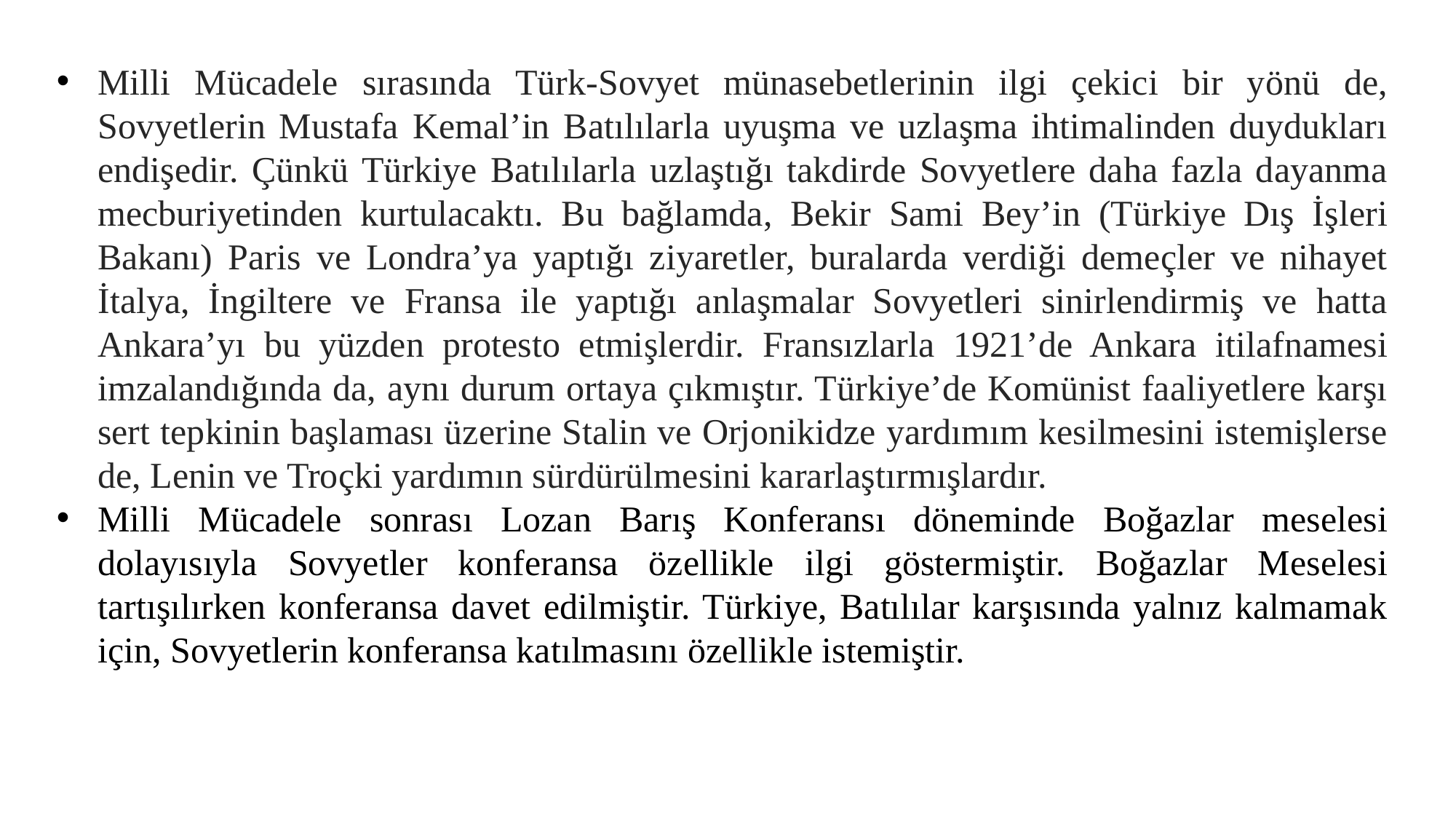

Milli Mücadele sırasında Türk-Sovyet münasebetlerinin ilgi çekici bir yönü de, Sovyetlerin Mustafa Kemal’in Batılılarla uyuşma ve uzlaşma ihtimalinden duydukları endişedir. Çünkü Türkiye Batılılarla uzlaştığı takdirde Sovyetlere daha fazla dayanma mecburiyetinden kurtulacaktı. Bu bağlamda, Bekir Sami Bey’in (Türkiye Dış İşleri Bakanı) Paris ve Londra’ya yaptığı ziyaretler, buralarda verdiği demeçler ve nihayet İtalya, İngiltere ve Fransa ile yaptığı anlaşmalar Sovyetleri sinirlendirmiş ve hatta Ankara’yı bu yüzden protesto etmişlerdir. Fransızlarla 1921’de Ankara itilafnamesi imzalandığında da, aynı durum ortaya çıkmıştır. Türkiye’de Komünist faaliyetlere karşı sert tepkinin başlaması üzerine Stalin ve Orjonikidze yardımım kesilmesini istemişlerse de, Lenin ve Troçki yardımın sürdürülmesini kararlaştırmışlardır.
Milli Mücadele sonrası Lozan Barış Konferansı döneminde Boğazlar meselesi dolayısıyla Sovyetler konferansa özellikle ilgi göstermiştir. Boğazlar Meselesi tartışılırken konferansa davet edilmiştir. Türkiye, Batılılar karşısında yalnız kalmamak için, Sovyetlerin konferansa katılmasını özellikle istemiştir.